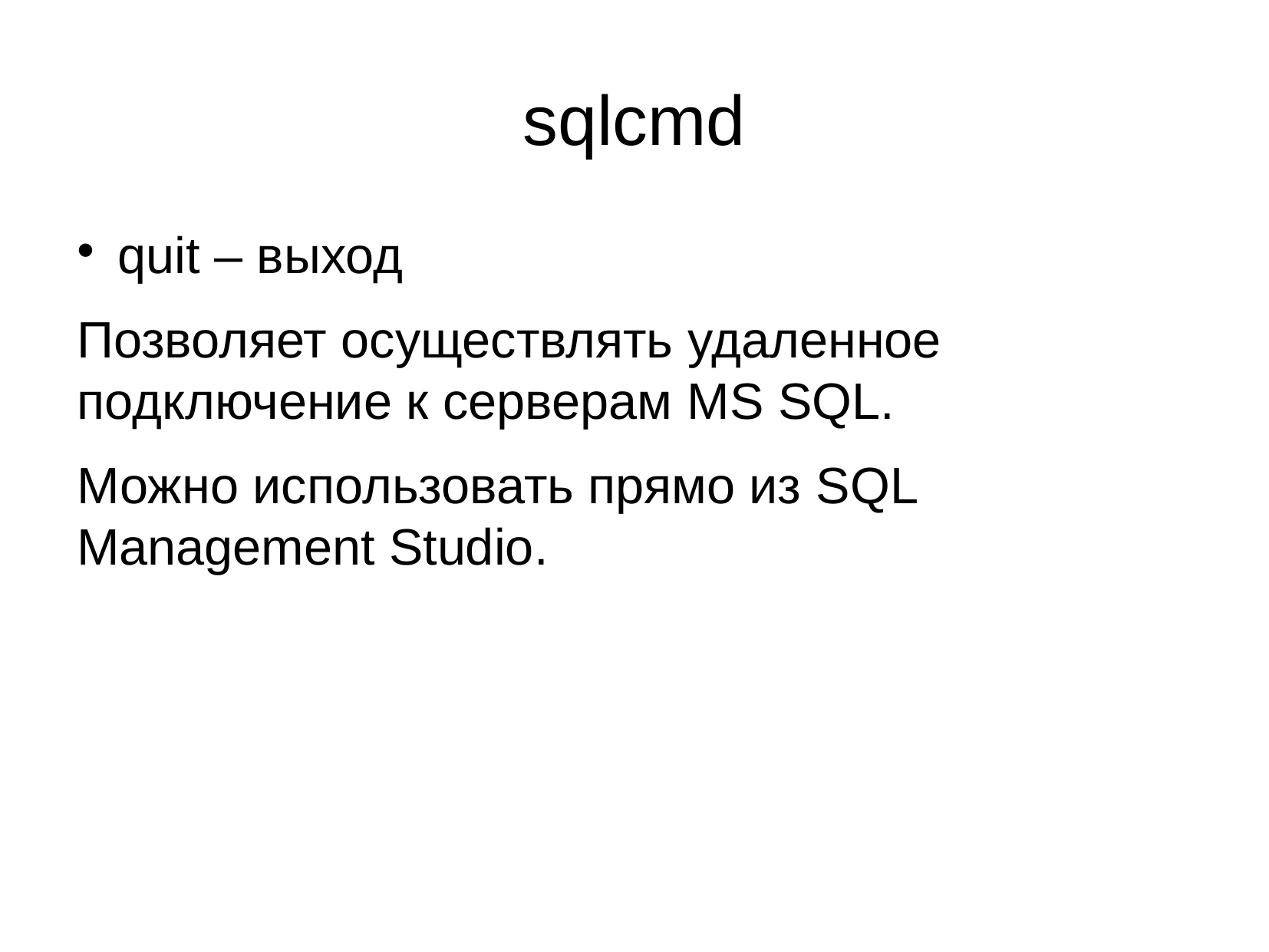

sqlcmd
quit – выход
Позволяет осуществлять удаленное подключение к серверам MS SQL.
Можно использовать прямо из SQL Management Studio.